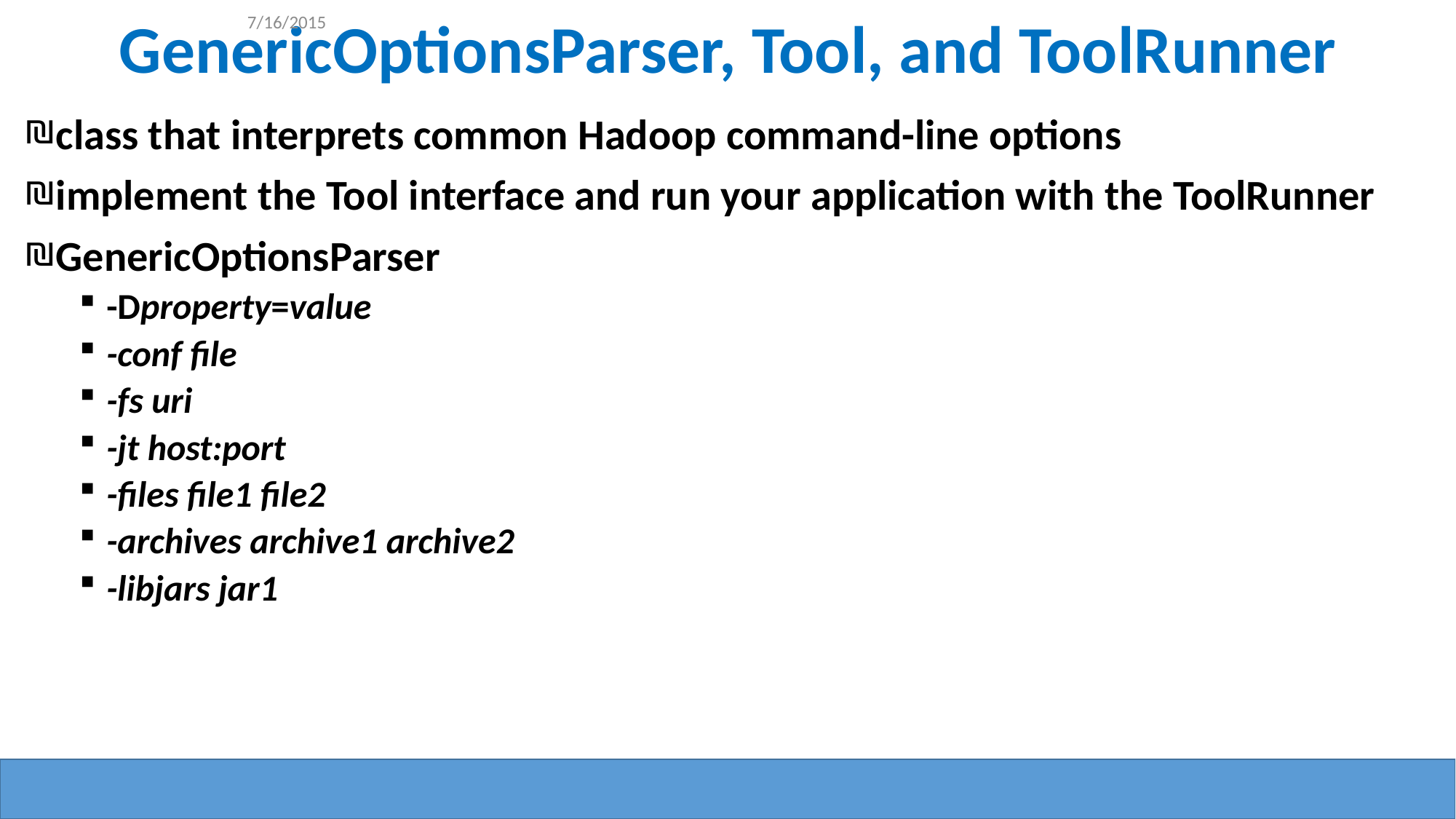

7/16/2015
# GenericOptionsParser, Tool, and ToolRunner
class that interprets common Hadoop command-line options
implement the Tool interface and run your application with the ToolRunner
GenericOptionsParser
-Dproperty=value
-conf file
-fs uri
-jt host:port
-files file1 file2
-archives archive1 archive2
-libjars jar1